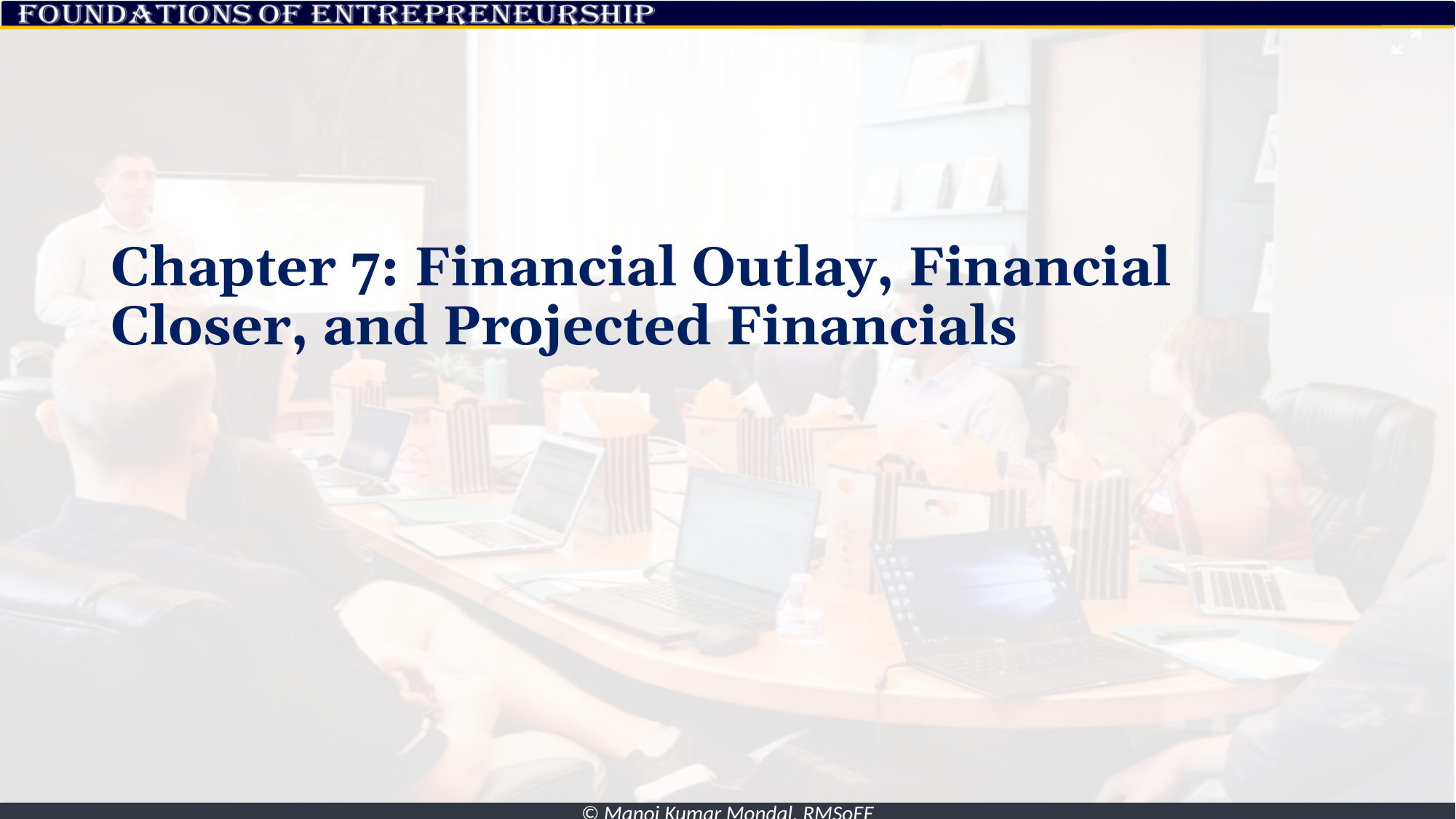

# Chapter 7: Financial Outlay, Financial Closer, and Projected Financials